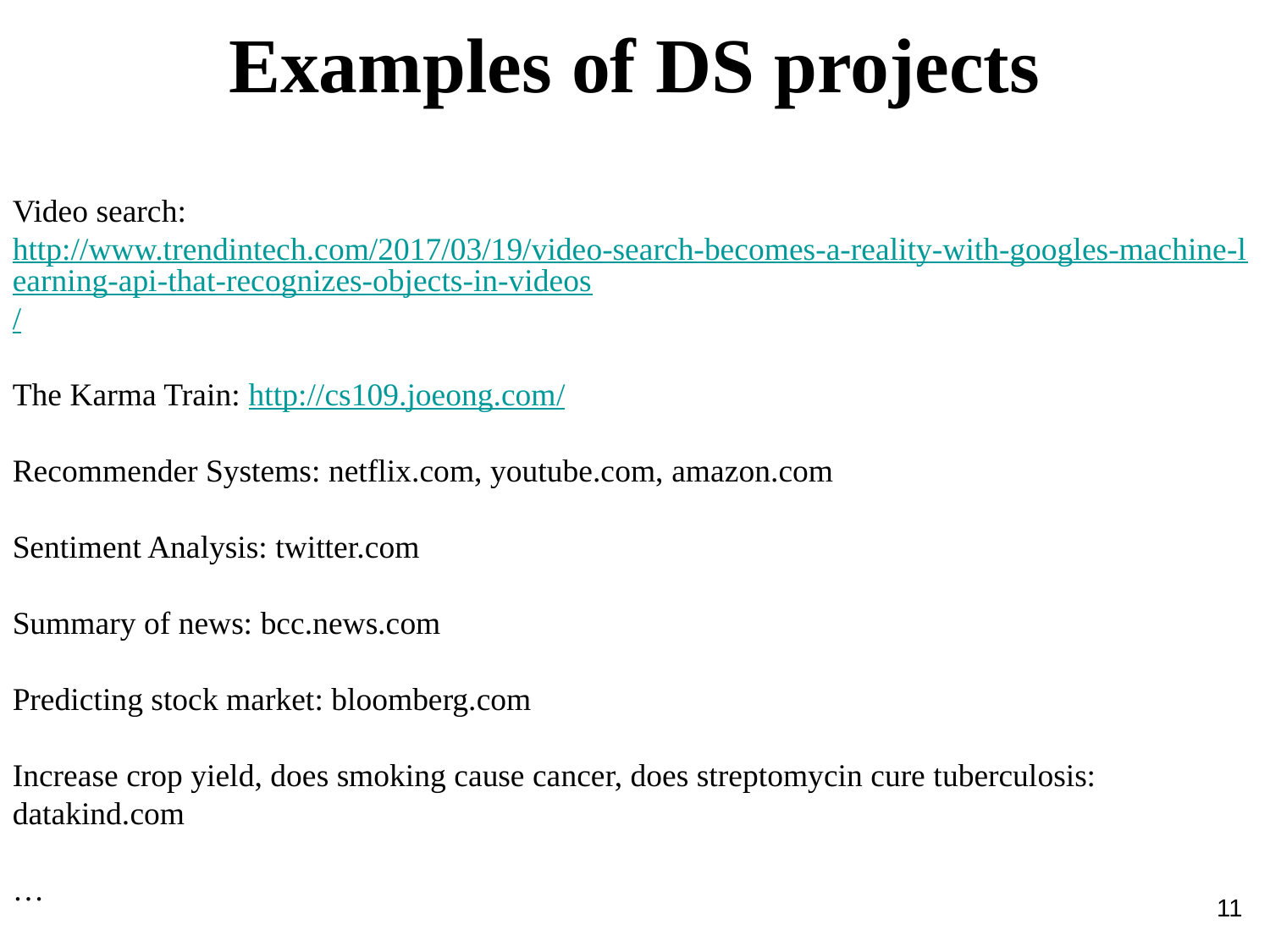

Examples of DS projects
Video search:
http://www.trendintech.com/2017/03/19/video-search-becomes-a-reality-with-googles-machine-learning-api-that-recognizes-objects-in-videos/

The Karma Train: http://cs109.joeong.com/

Recommender Systems: netflix.com, youtube.com, amazon.com

Sentiment Analysis: twitter.com

Summary of news: bcc.news.com

Predicting stock market: bloomberg.com

Increase crop yield, does smoking cause cancer, does streptomycin cure tuberculosis:
datakind.com

…
11